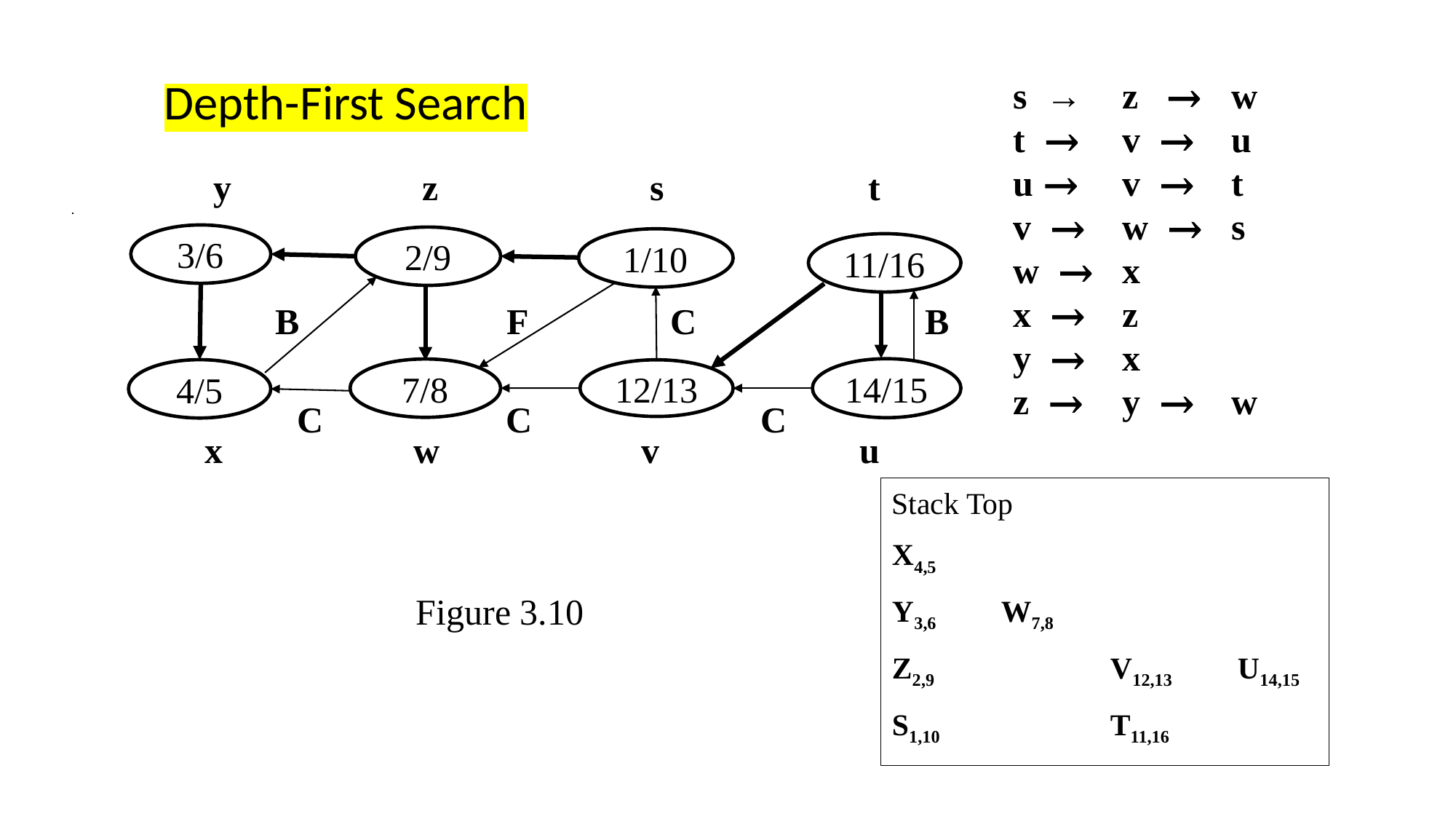

Depth-First Search
s  →	z   →  	w
t  → 	v  →	u
u →	v  →	t
v  →	w  →	s
w  →	x
x  → 	z
y  →	x
z  →	y  →	w
	y   	           z		s		t

3/6
2/9
1/10
11/16
	 B   	              F	        C		            B
14/15
7/8
4/5
12/13
	C   	           C		   C
	x   	           w		v		u
Stack Top
X4,5
Y3,6	W7,8
Z2,9 		V12,13         U14,15
S1,10		T11,16
Figure 3.10